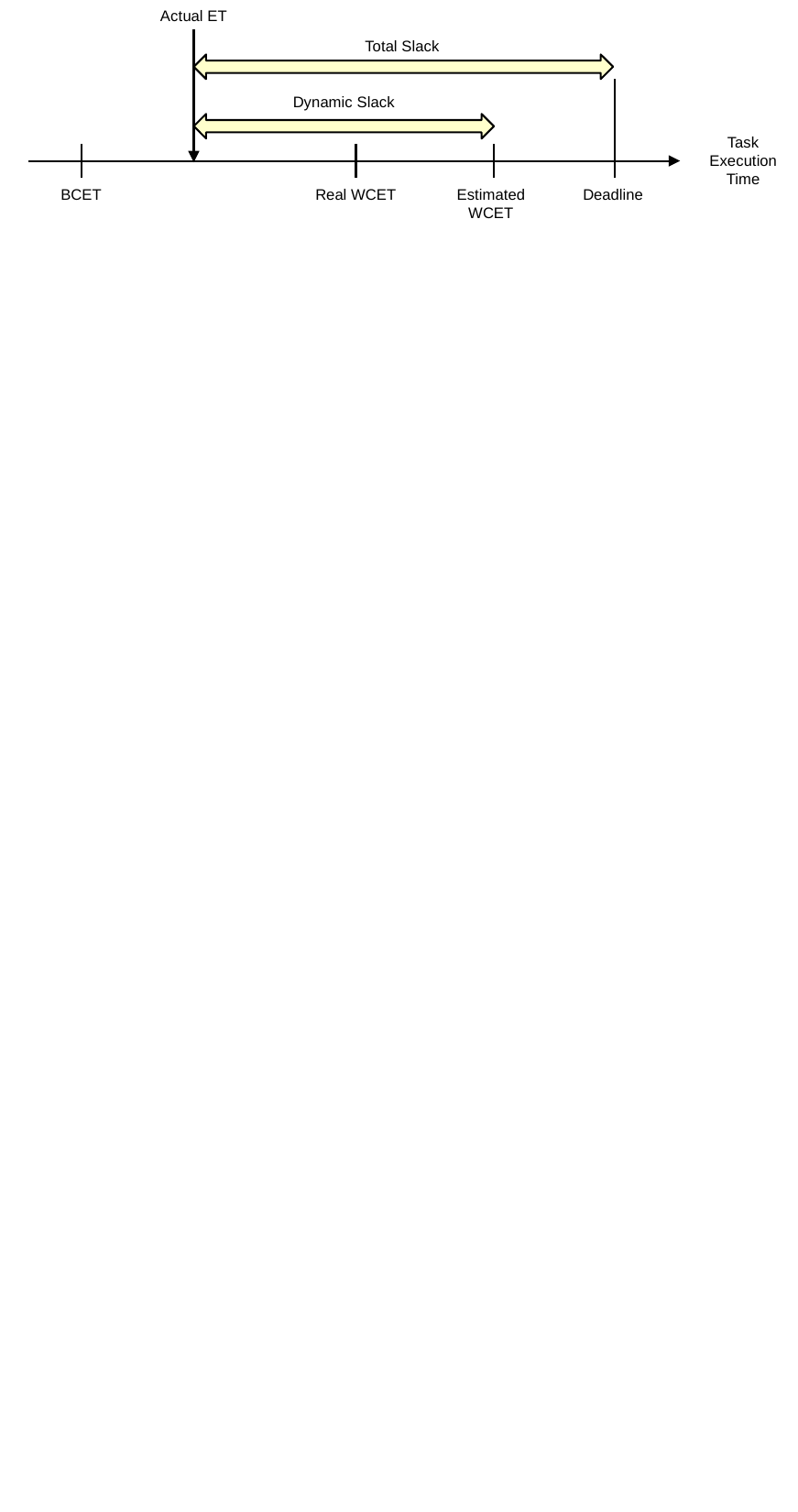

Actual ET
Total Slack

Dynamic Slack

Task Execution Time
BCET
Real WCET
Estimated WCET
Deadline